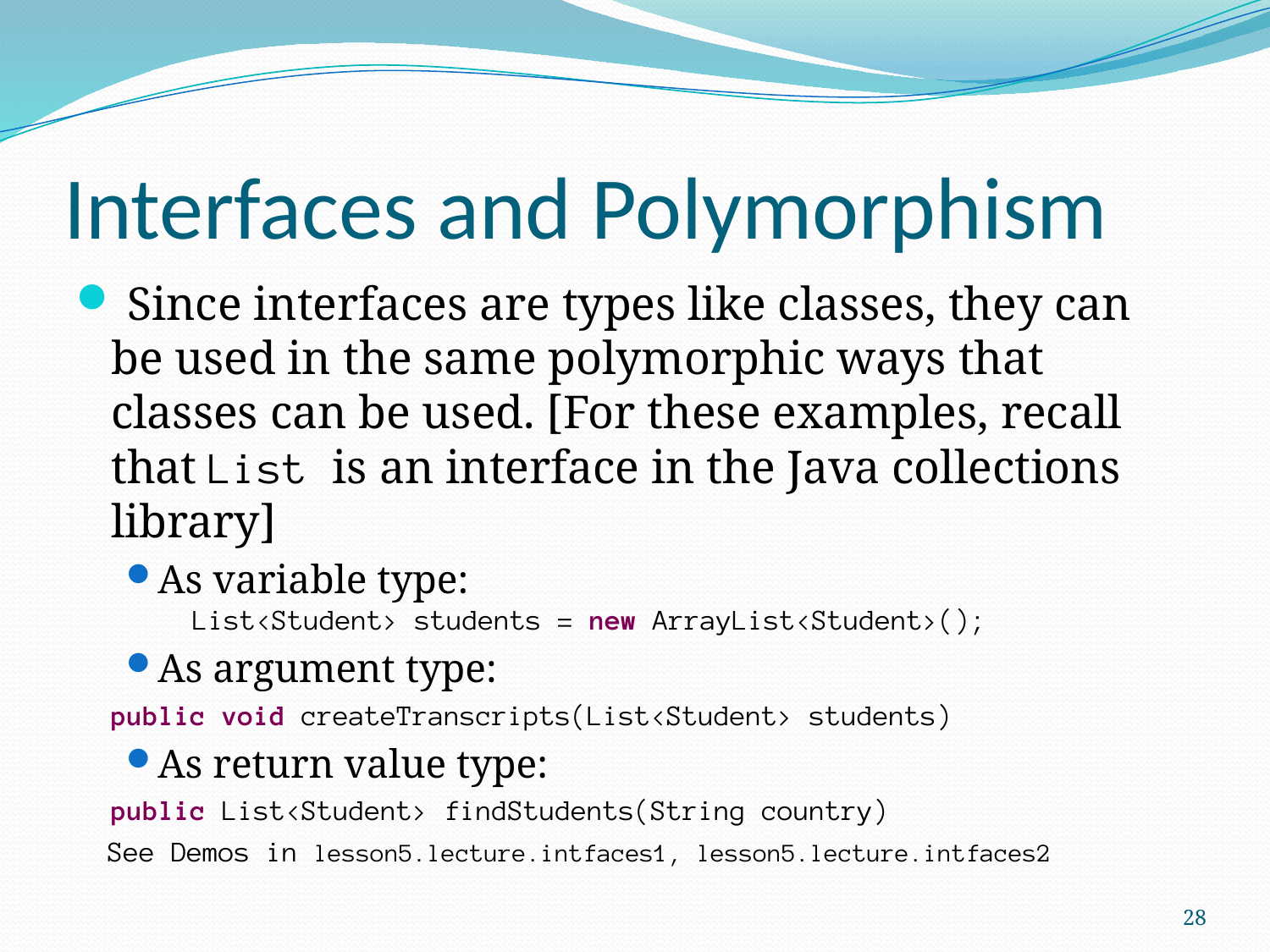

# Interfaces and Polymorphism
 Since interfaces are types like classes, they can be used in the same polymorphic ways that classes can be used. [For these examples, recall that List is an interface in the Java collections library]
As variable type:
	List<Student> students = new ArrayList<Student>();
As argument type:
		public void createTranscripts(List<Student> students)
As return value type:
		public List<Student> findStudents(String country)
  See Demos in lesson5.lecture.intfaces1, lesson5.lecture.intfaces2

28